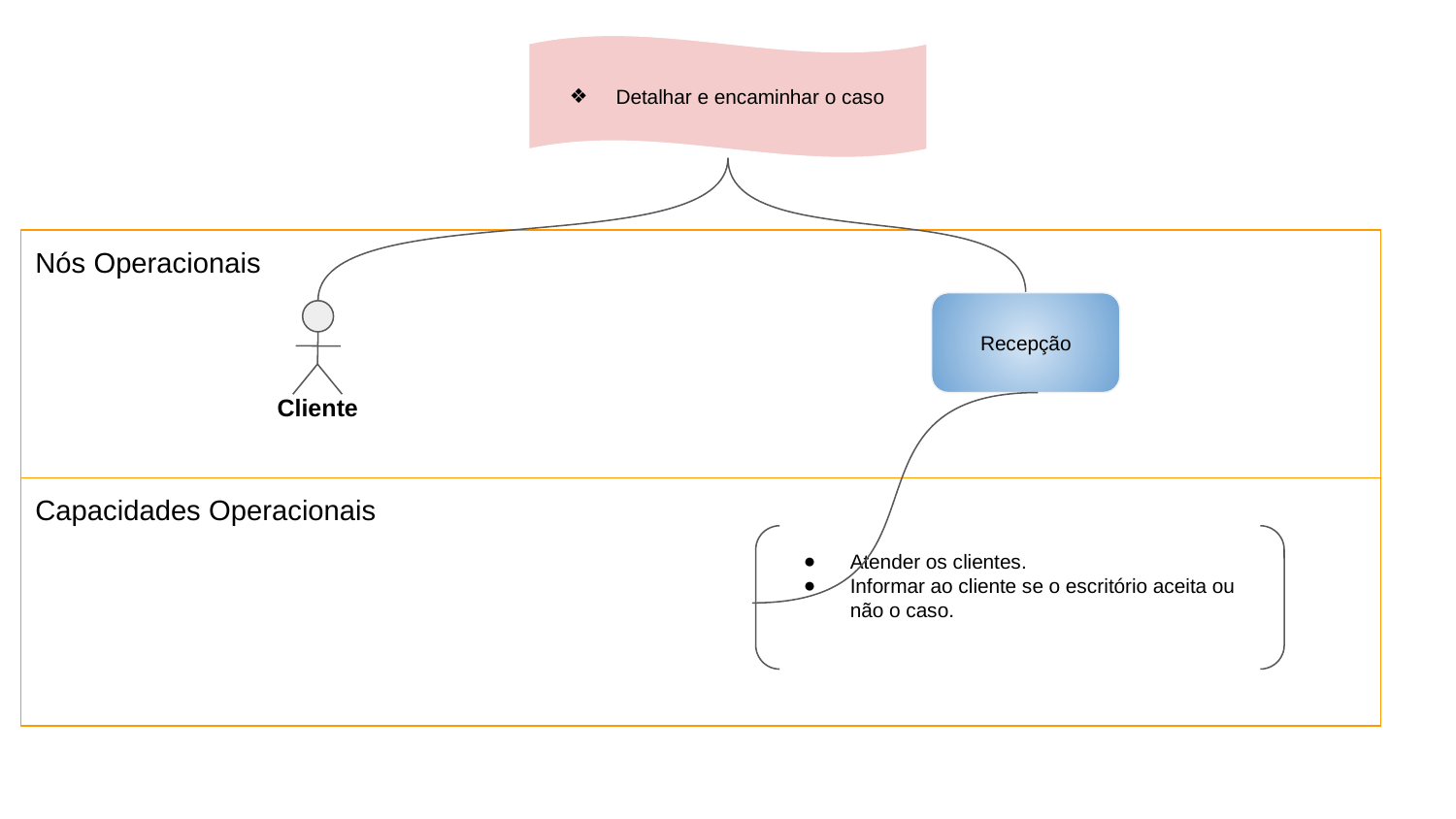

Detalhar e encaminhar o caso
Nós Operacionais
Recepção

Cliente

Capacidades Operacionais
Atender os clientes.
Informar ao cliente se o escritório aceita ou não o caso.